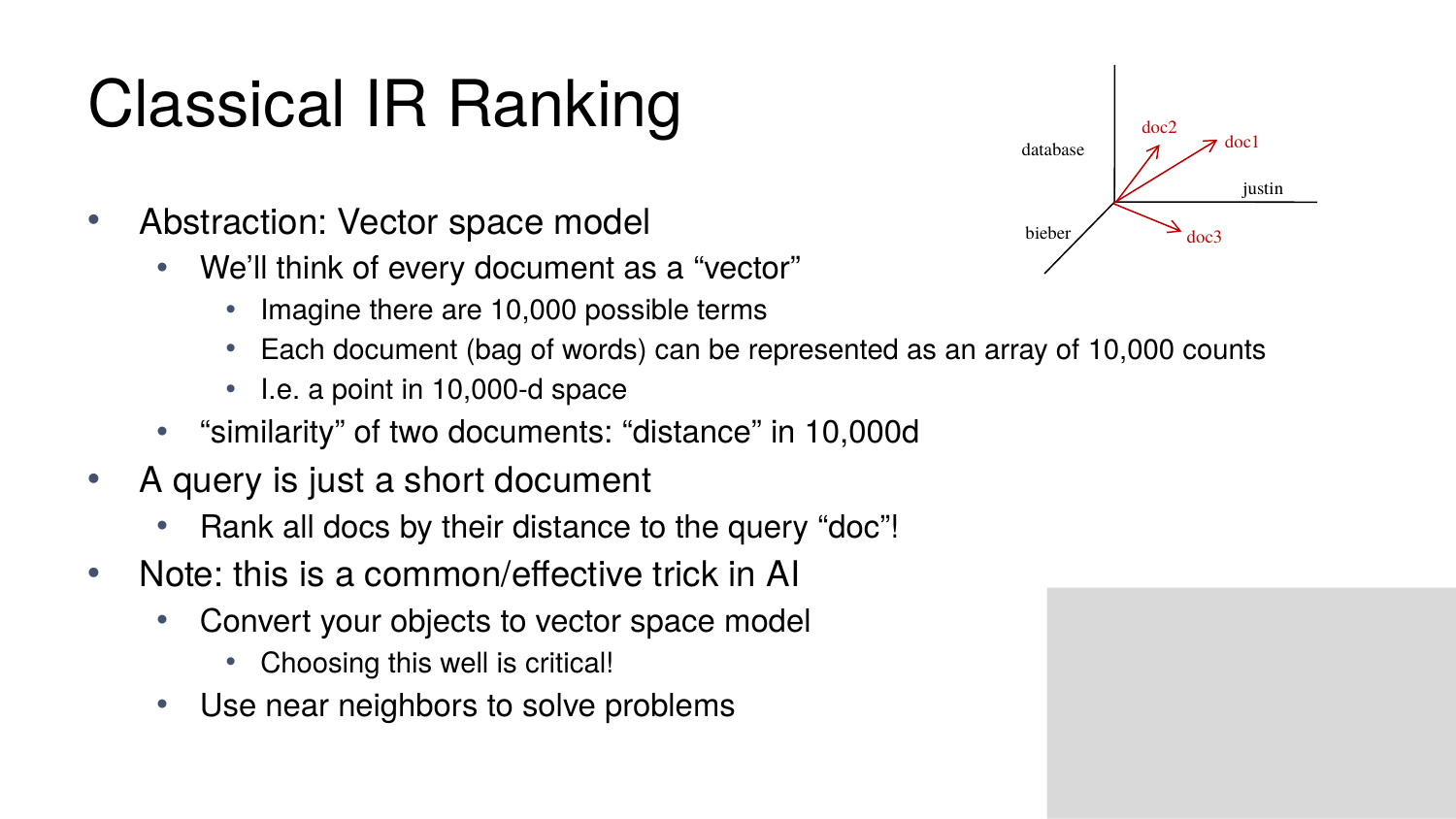

# Classical IR Ranking
doc2
doc1
database
justin
bieber
doc3
Abstraction: Vector space model
We’ll think of every document as a “vector”
Imagine there are 10,000 possible terms
Each document (bag of words) can be represented as an array of 10,000 counts
I.e. a point in 10,000-d space
“similarity” of two documents: “distance” in 10,000d
A query is just a short document
Rank all docs by their distance to the query “doc”!
Note: this is a common/effective trick in AI
Convert your objects to vector space model
Choosing this well is critical!
Use near neighbors to solve problems